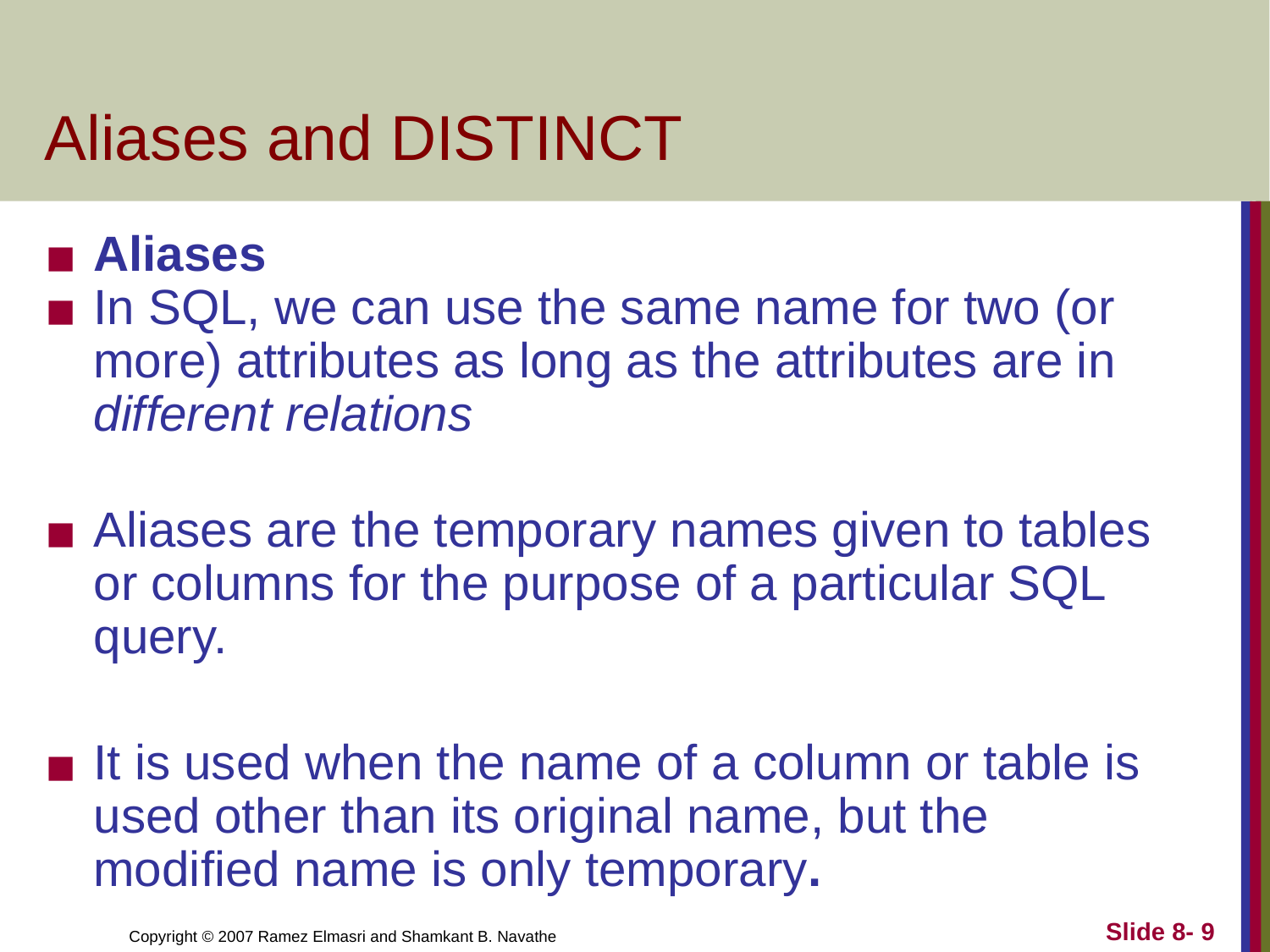

# Aliases and DISTINCT
Aliases
In SQL, we can use the same name for two (or more) attributes as long as the attributes are in different relations

Aliases are the temporary names given to tables or columns for the purpose of a particular SQL query.

It is used when the name of a column or table is used other than its original name, but the modified name is only temporary.
Slide 8- 9